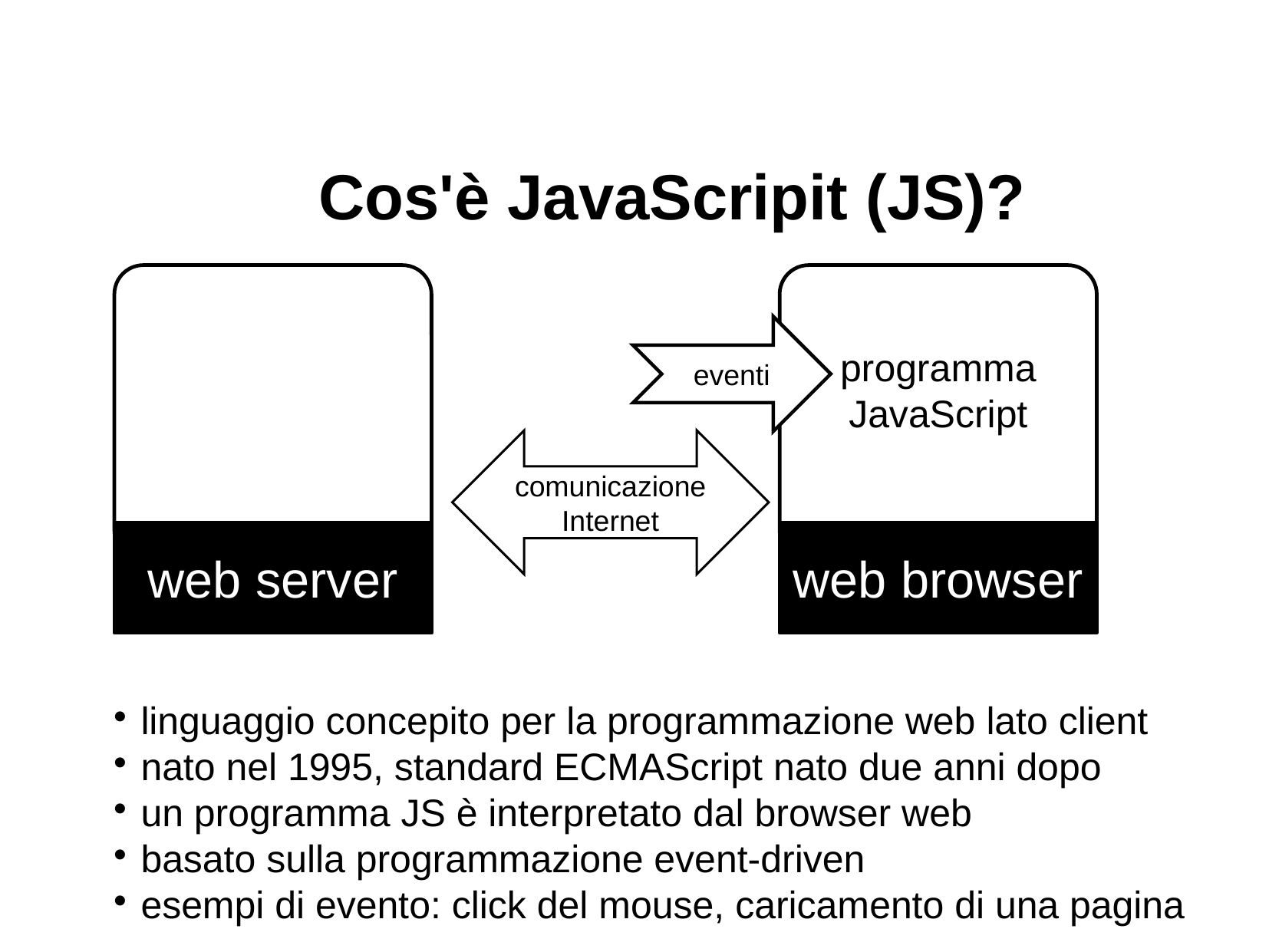

Cos'è JavaScripit (JS)?

programma
JavaScript

eventi
comunicazione
Internet
web server
web browser
linguaggio concepito per la programmazione web lato client
nato nel 1995, standard ECMAScript nato due anni dopo
un programma JS è interpretato dal browser web
basato sulla programmazione event-driven
esempi di evento: click del mouse, caricamento di una pagina